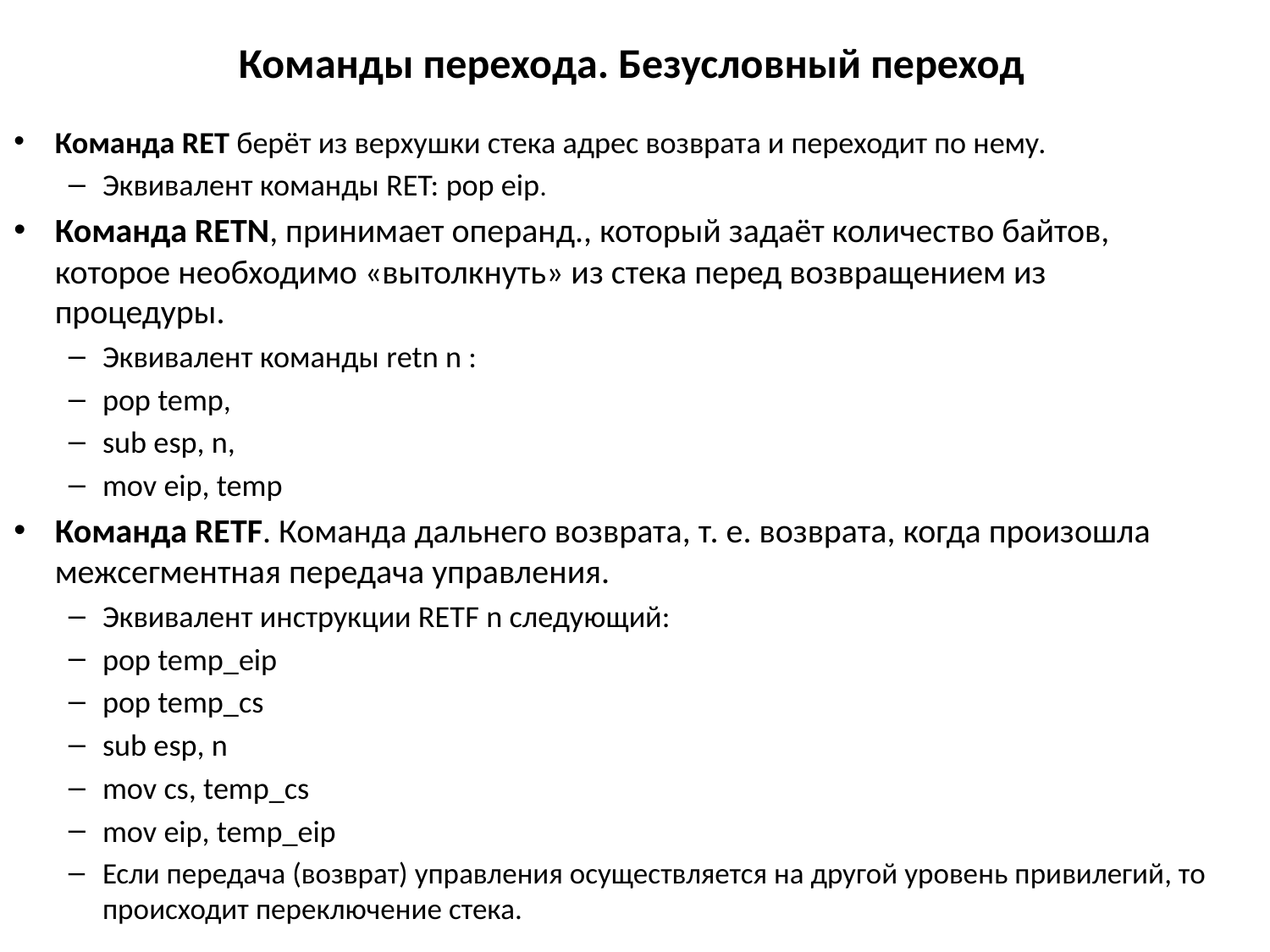

# Команды перехода. Безусловный переход
Команда RET берёт из верхушки стека адрес возврата и переходит по нему.
Эквивалент команды RET: pop eip.
Команда RETN, принимает операнд., который задаёт количество байтов, которое необходимо «вытолкнуть» из стека перед возвращением из процедуры.
Эквивалент команды retn n :
pop temp,
sub esp, n,
mov eip, temp
Команда RETF. Команда дальнего возврата, т. е. возврата, когда произошла межсегментная передача управления.
Эквивалент инструкции RETF n следующий:
pop temp_eip
pop temp_cs
sub esp, n
mov cs, temp_cs
mov eip, temp_eip
Если передача (возврат) управления осуществляется на другой уровень привилегий, то происходит переключение стека.